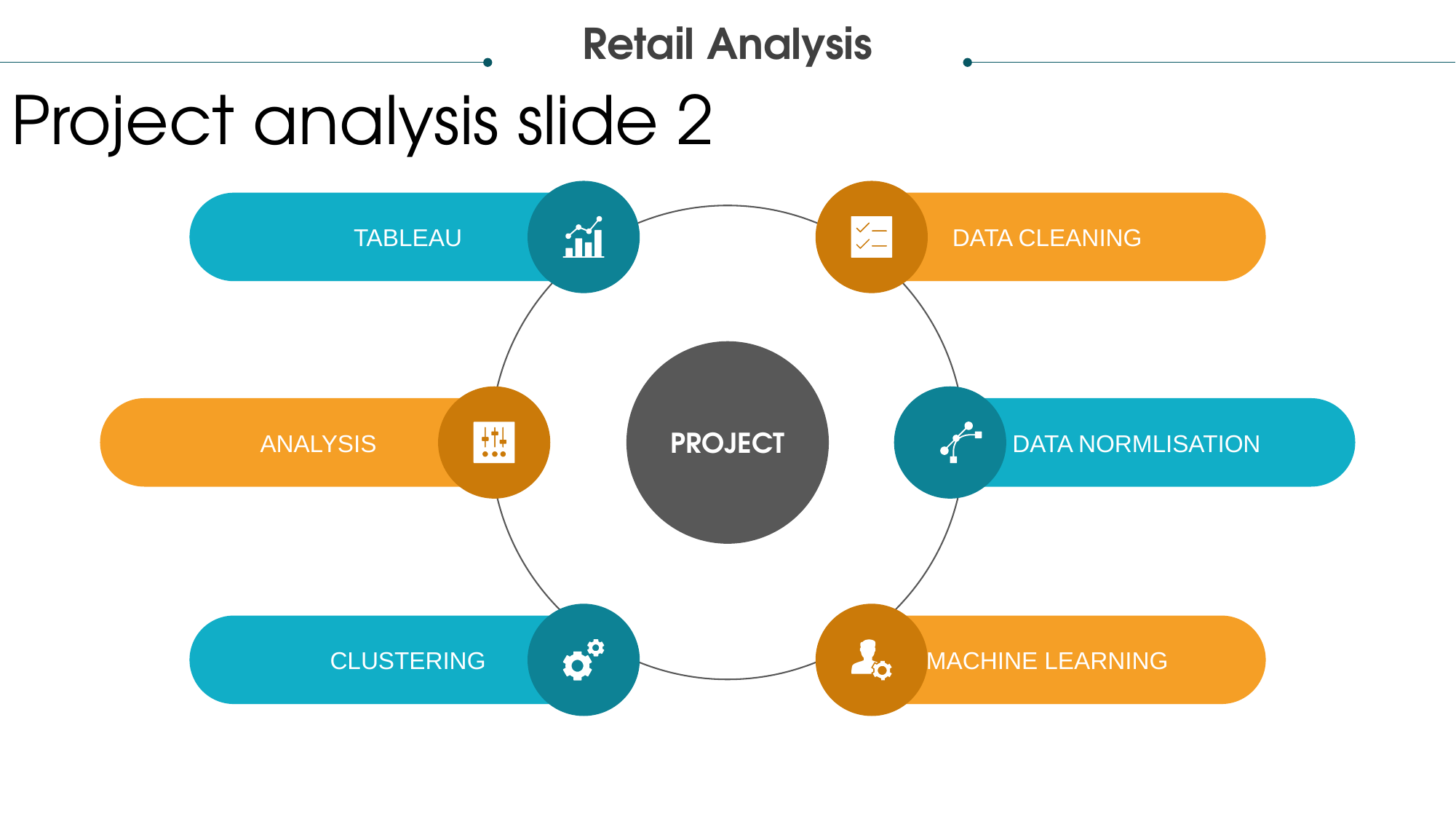

Retail Analysis
Project analysis slide 2

TABLEAU
DATA CLEANING

PROJECT

ANALYSIS
DATA NORMLISATION

CLUSTERING
MACHINE LEARNING